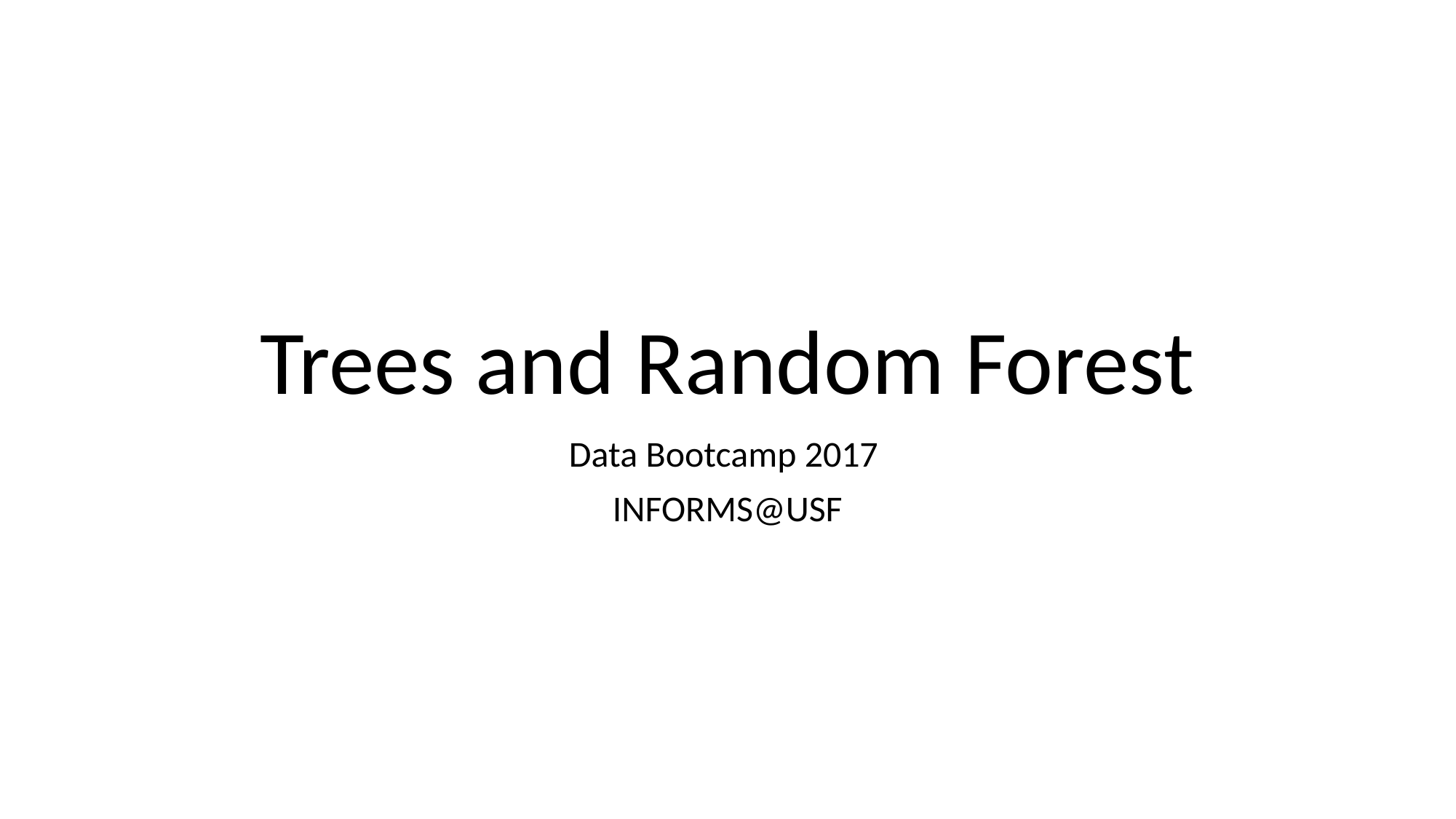

# Trees and Random Forest
Data Bootcamp 2017
INFORMS@USF